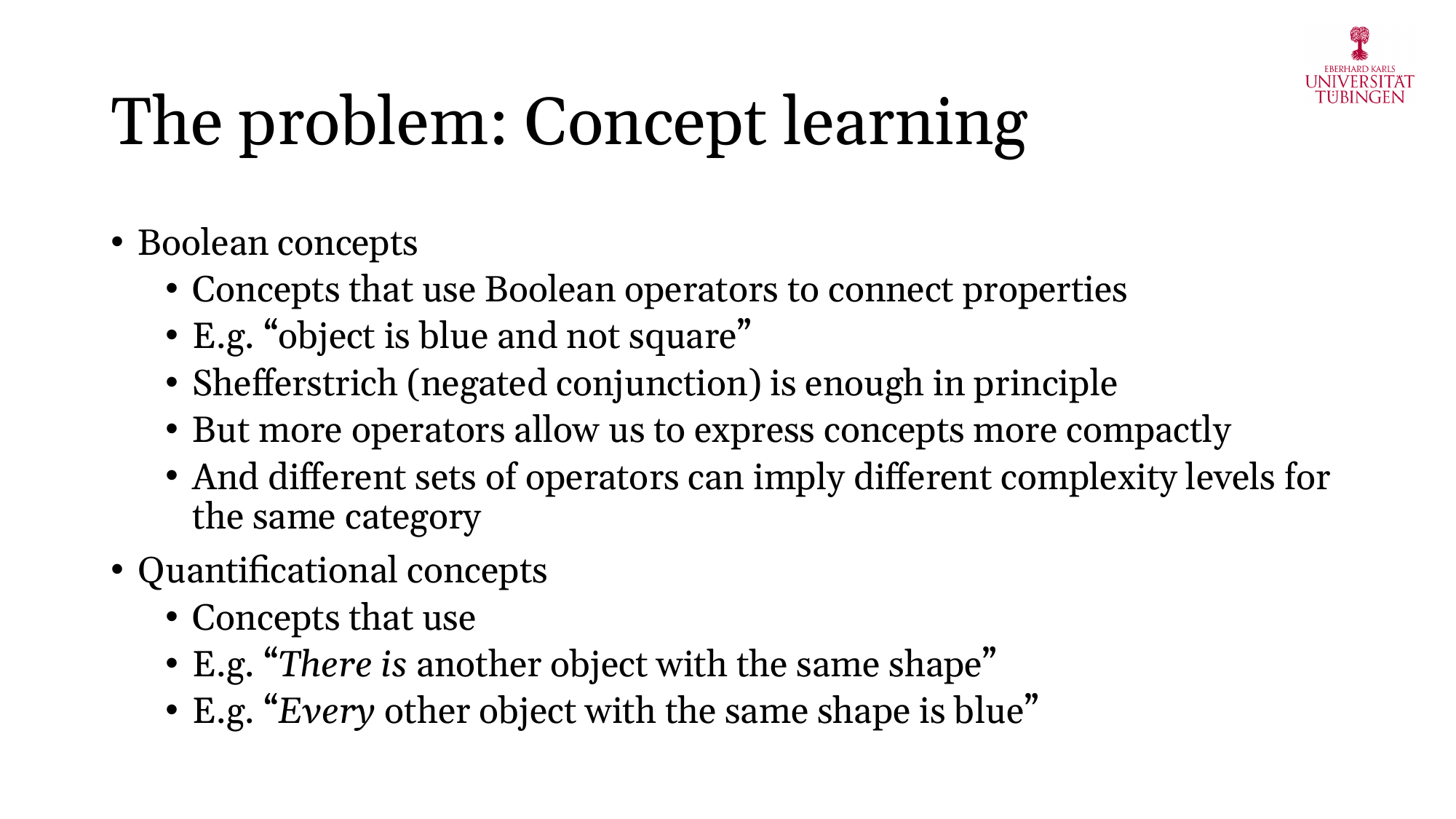

# The problem: Concept learning
Boolean concepts
Concepts that use Boolean operators to connect properties
E.g. “object is blue and not square”
Shefferstrich (negated conjunction) is enough in principle
But more operators allow us to express concepts more compactly
And different sets of operators can imply different complexity levels for the same category
Quantificational concepts
Concepts that use
E.g. “There is another object with the same shape”
E.g. “Every other object with the same shape is blue”